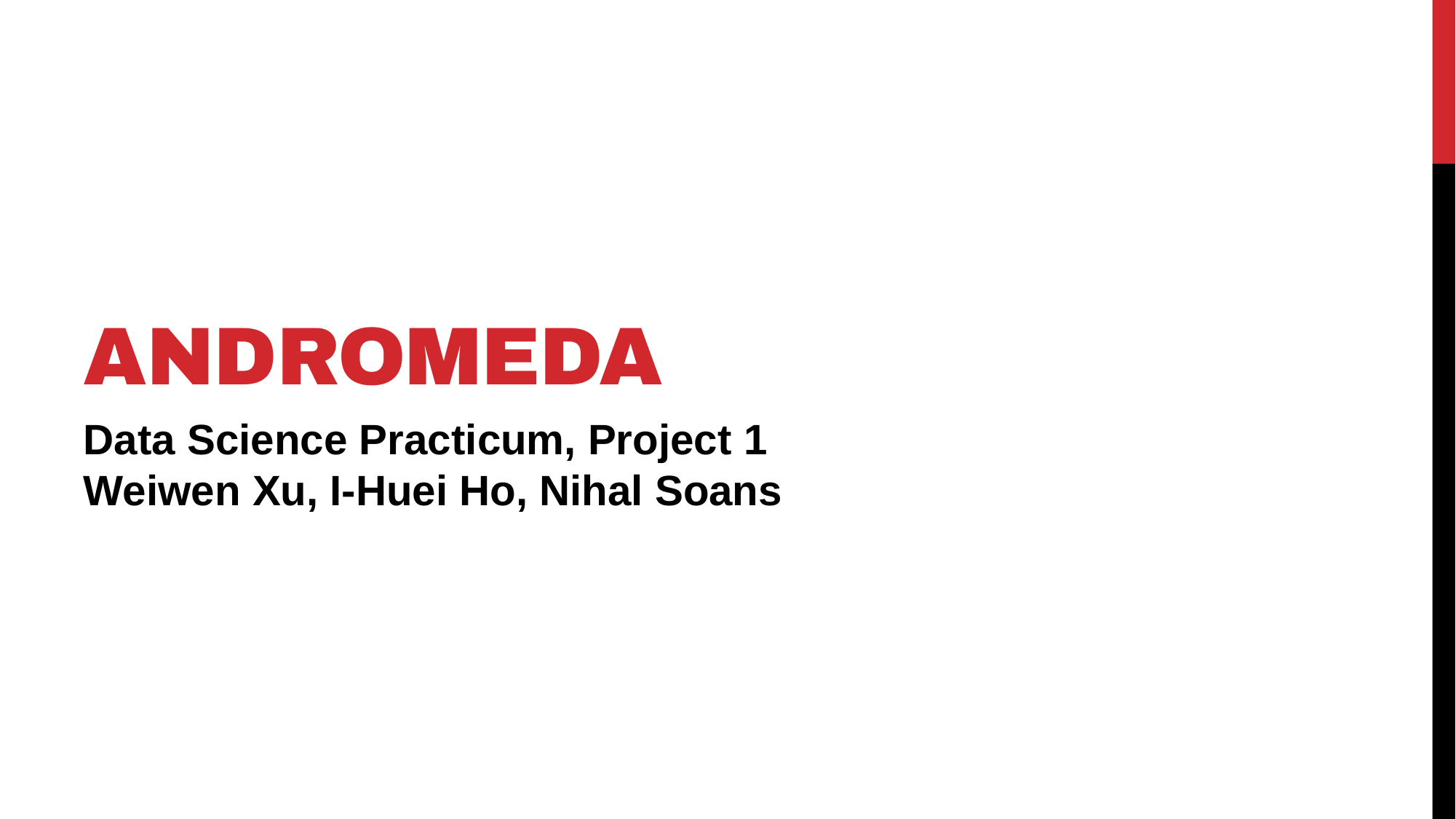

# andromeda
Data Science Practicum, Project 1
Weiwen Xu, I-Huei Ho, Nihal Soans